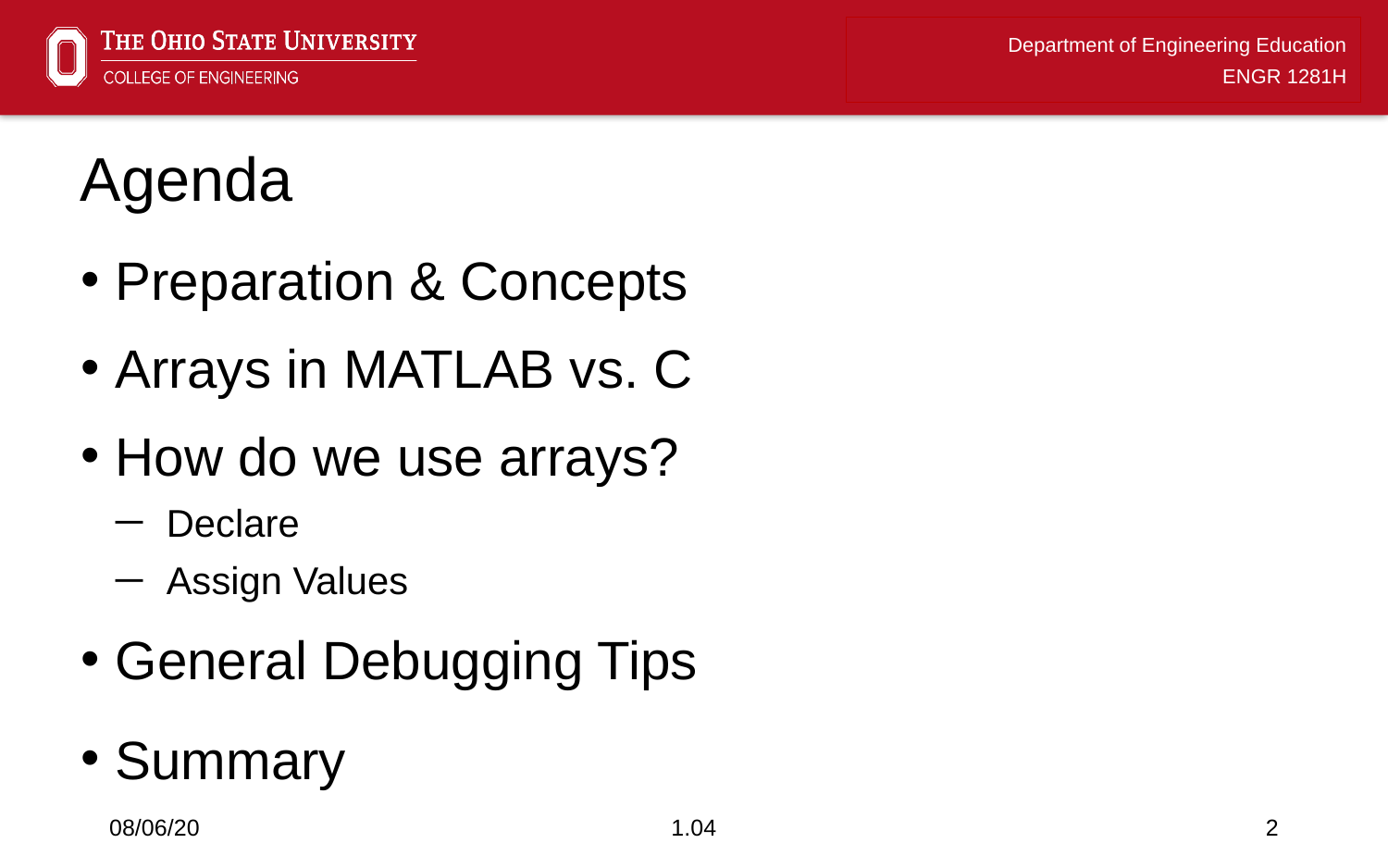

# Agenda
Preparation & Concepts
Arrays in MATLAB vs. C
How do we use arrays?
Declare
Assign Values
General Debugging Tips
Summary

08/06/20
1.04
2